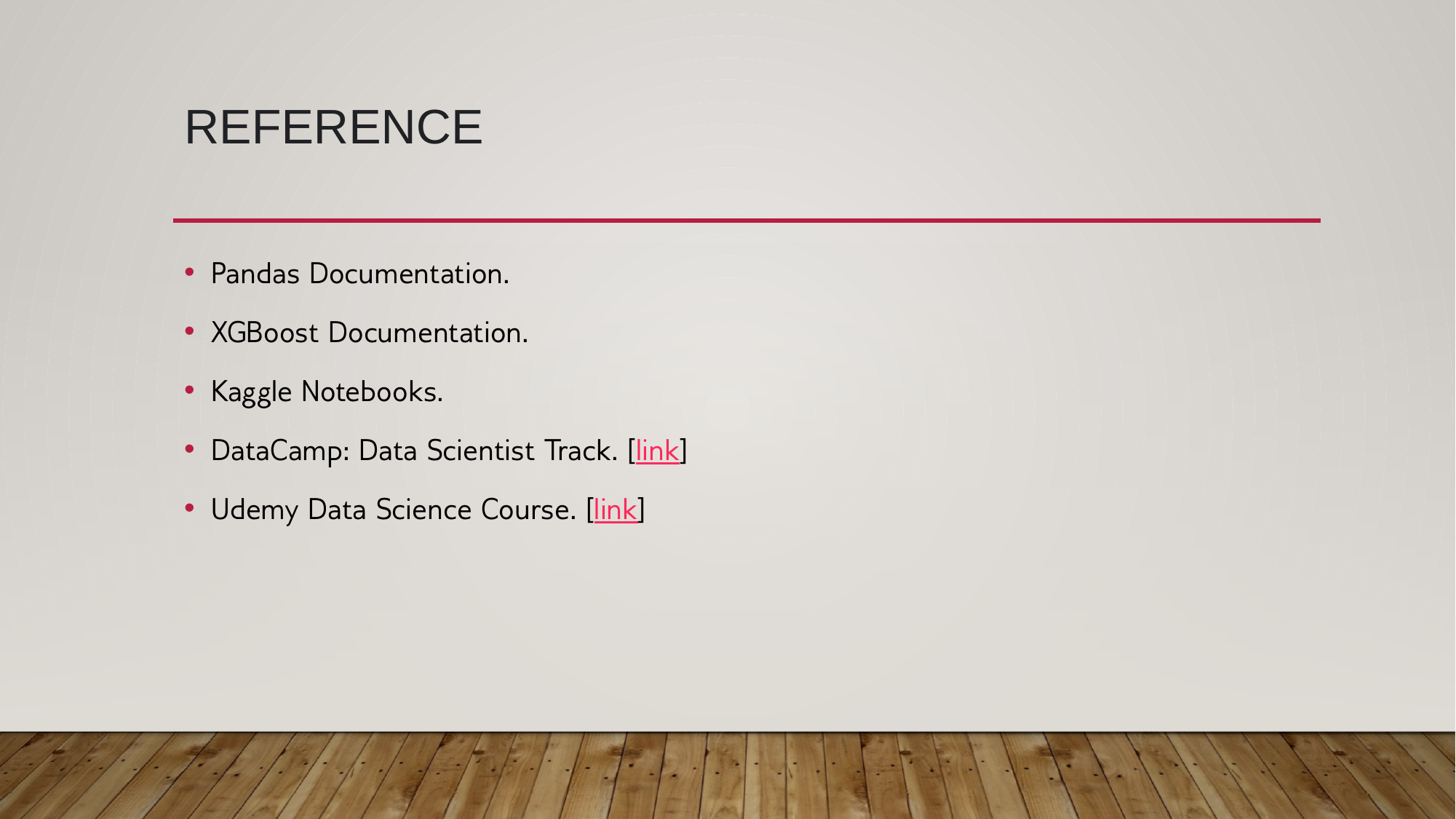

# reference
Pandas Documentation.
XGBoost Documentation.
Kaggle Notebooks.
DataCamp: Data Scientist Track. [link]
Udemy Data Science Course. [link]